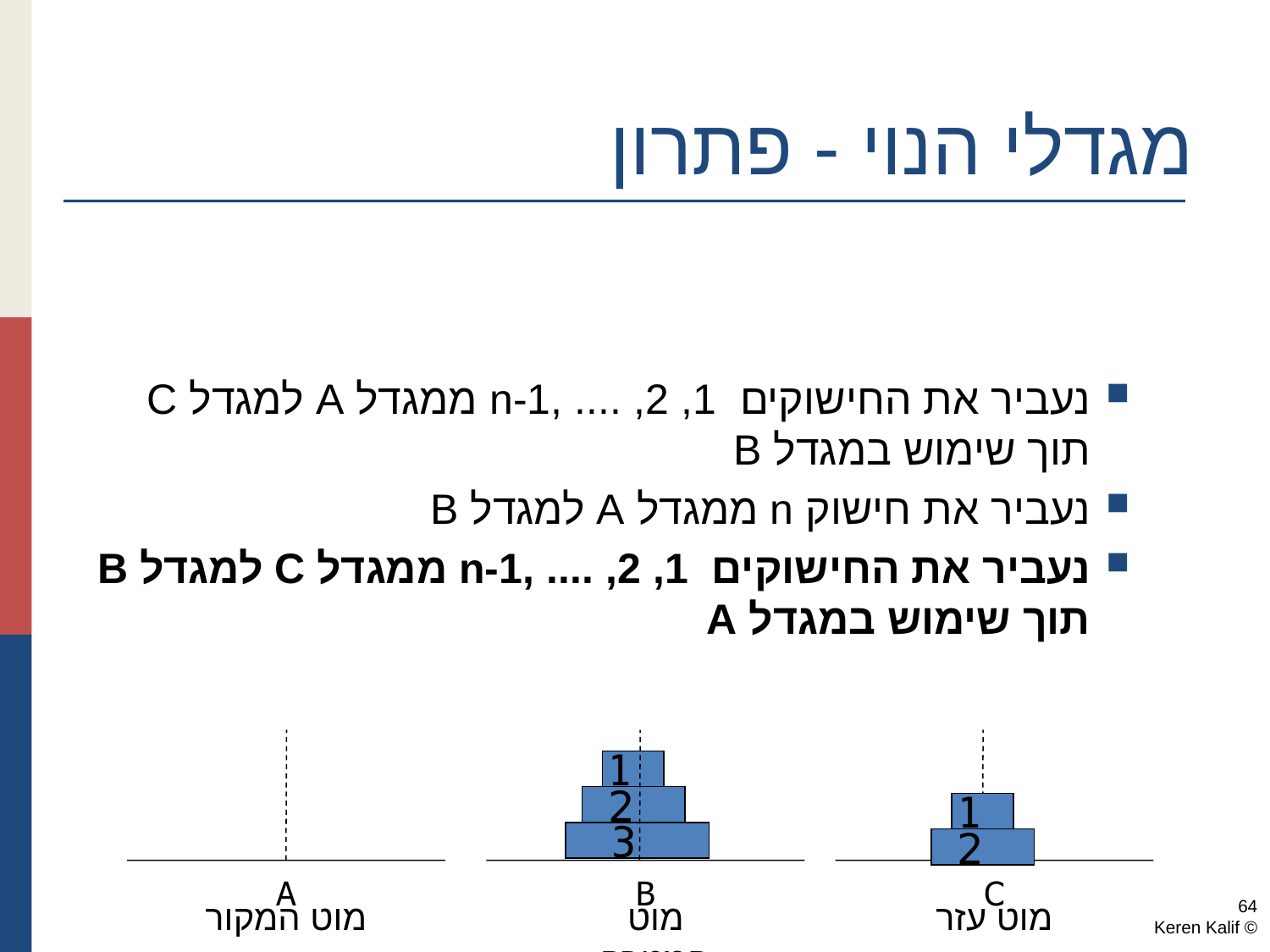

# מגדלי הנוי - פתרון

נעביר את החישוקים  1, 2, .... ,n-1 ממגדל A למגדל C תוך שימוש במגדל B
נעביר את חישוק n ממגדל A למגדל B
נעביר את החישוקים  1, 2, .... ,n-1 ממגדל C למגדל B תוך שימוש במגדל A

1
2
1
3
2

A

B

C
64
© Keren Kalif

מוט המקור
מוט המטרה
מוט עזר